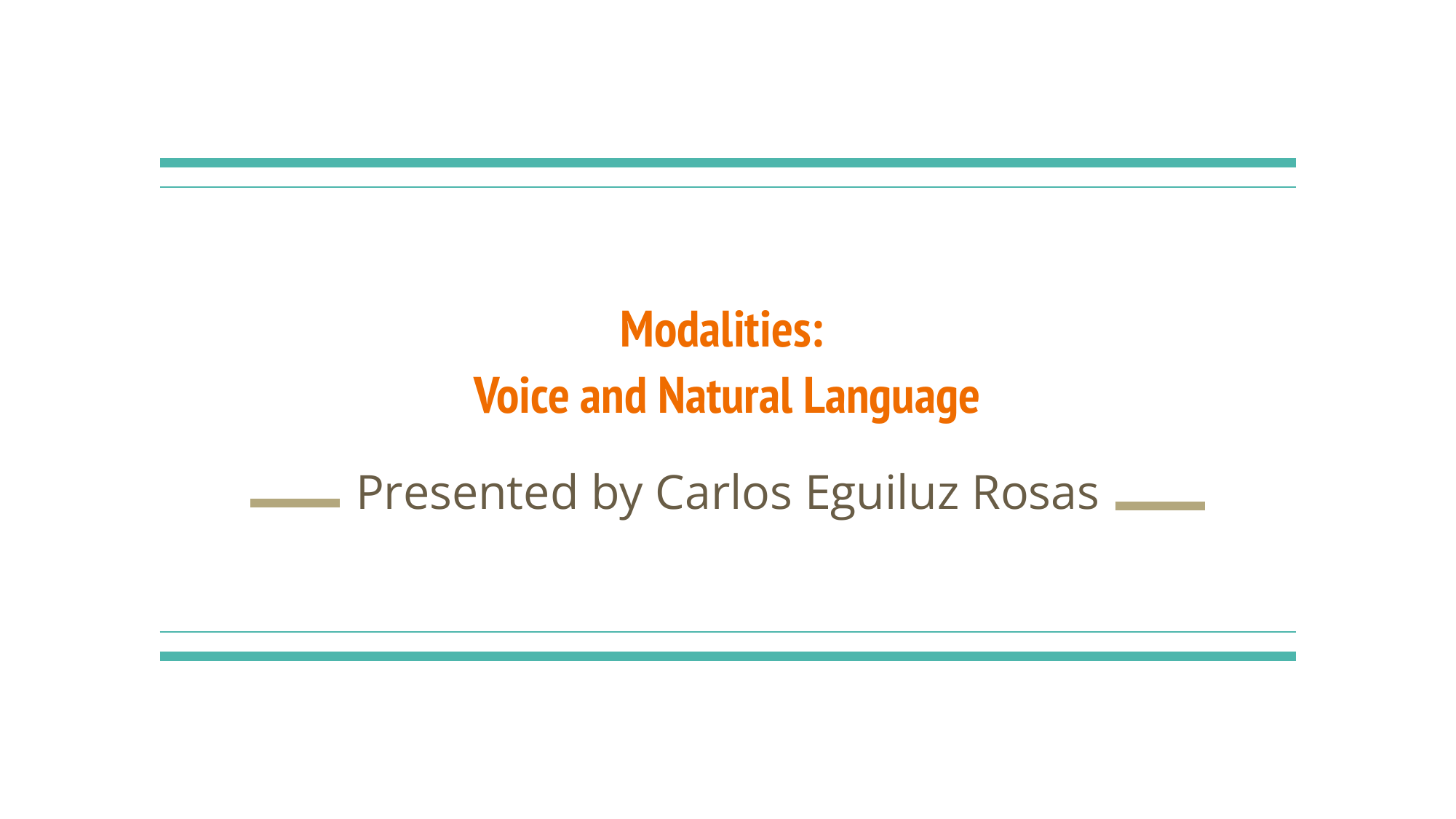

# Modalities:
Voice and Natural Language
Presented by Carlos Eguiluz Rosas